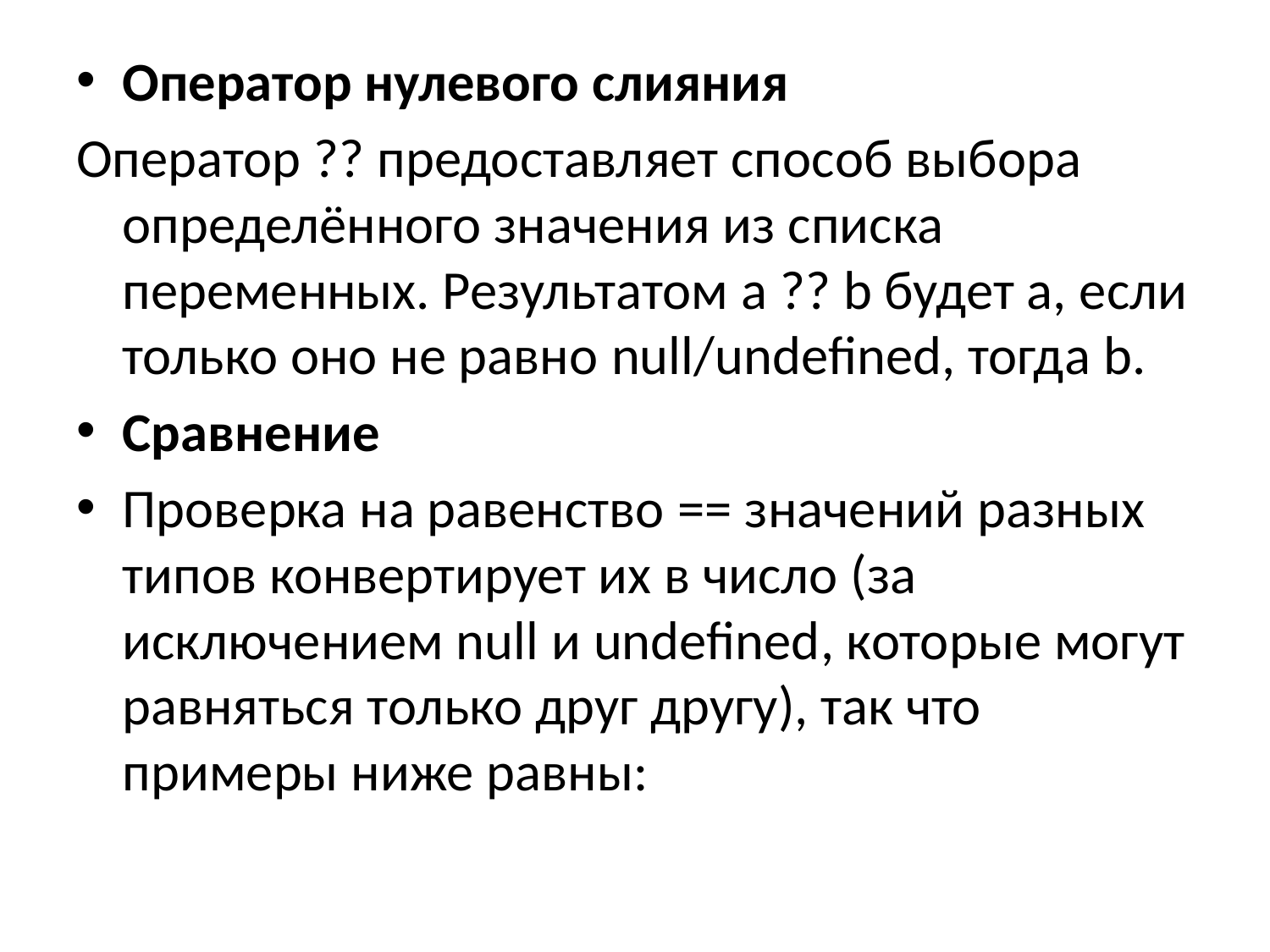

Оператор нулевого слияния
Оператор ?? предоставляет способ выбора определённого значения из списка переменных. Результатом a ?? b будет a, если только оно не равно null/undefined, тогда b.
Сравнение
Проверка на равенство == значений разных типов конвертирует их в число (за исключением null и undefined, которые могут равняться только друг другу), так что примеры ниже равны: